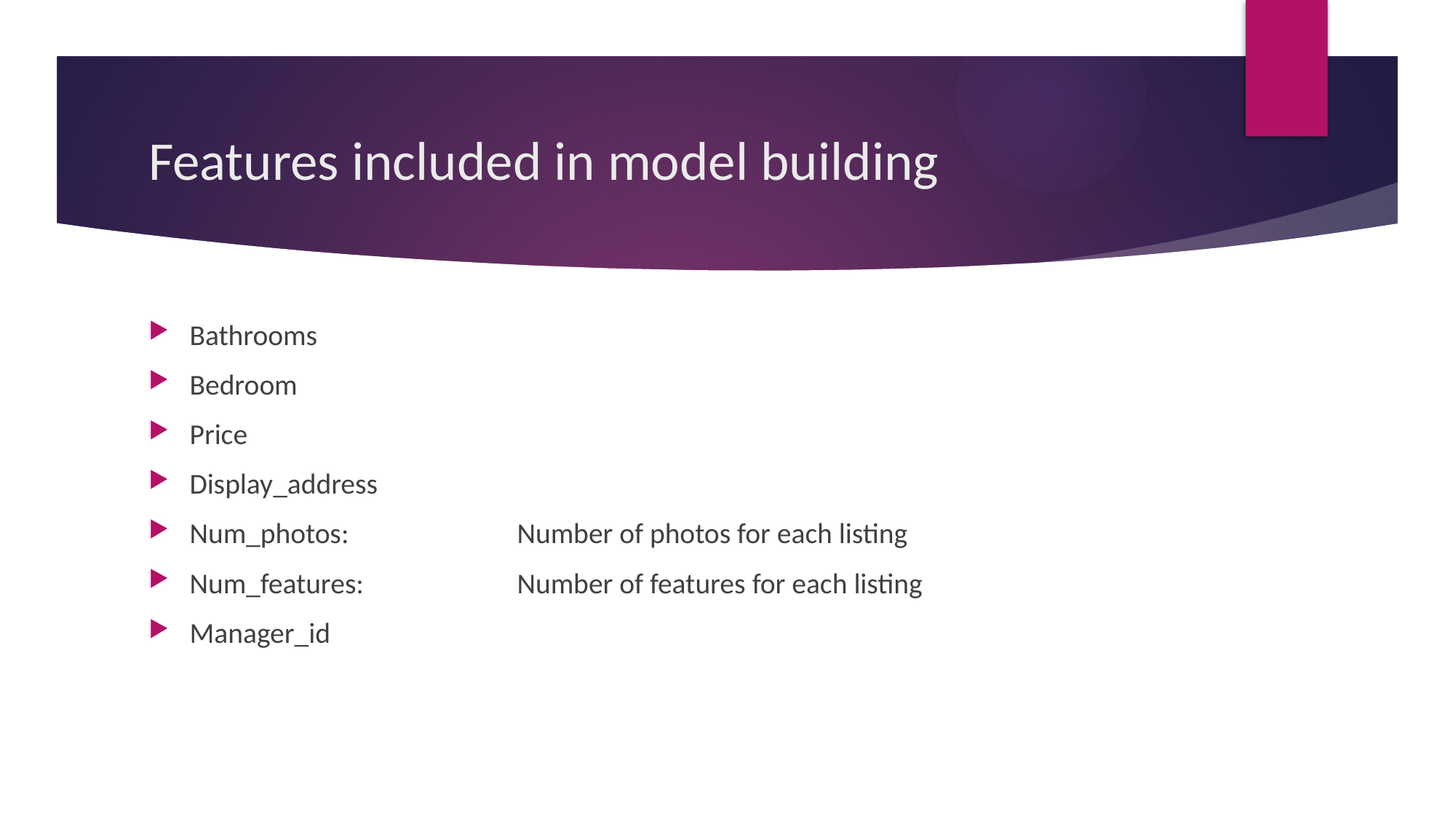

# Features included in model building
Bathrooms
Bedroom
Price
Display_address
Num_photos:		Number of photos for each listing
Num_features:		Number of features for each listing
Manager_id